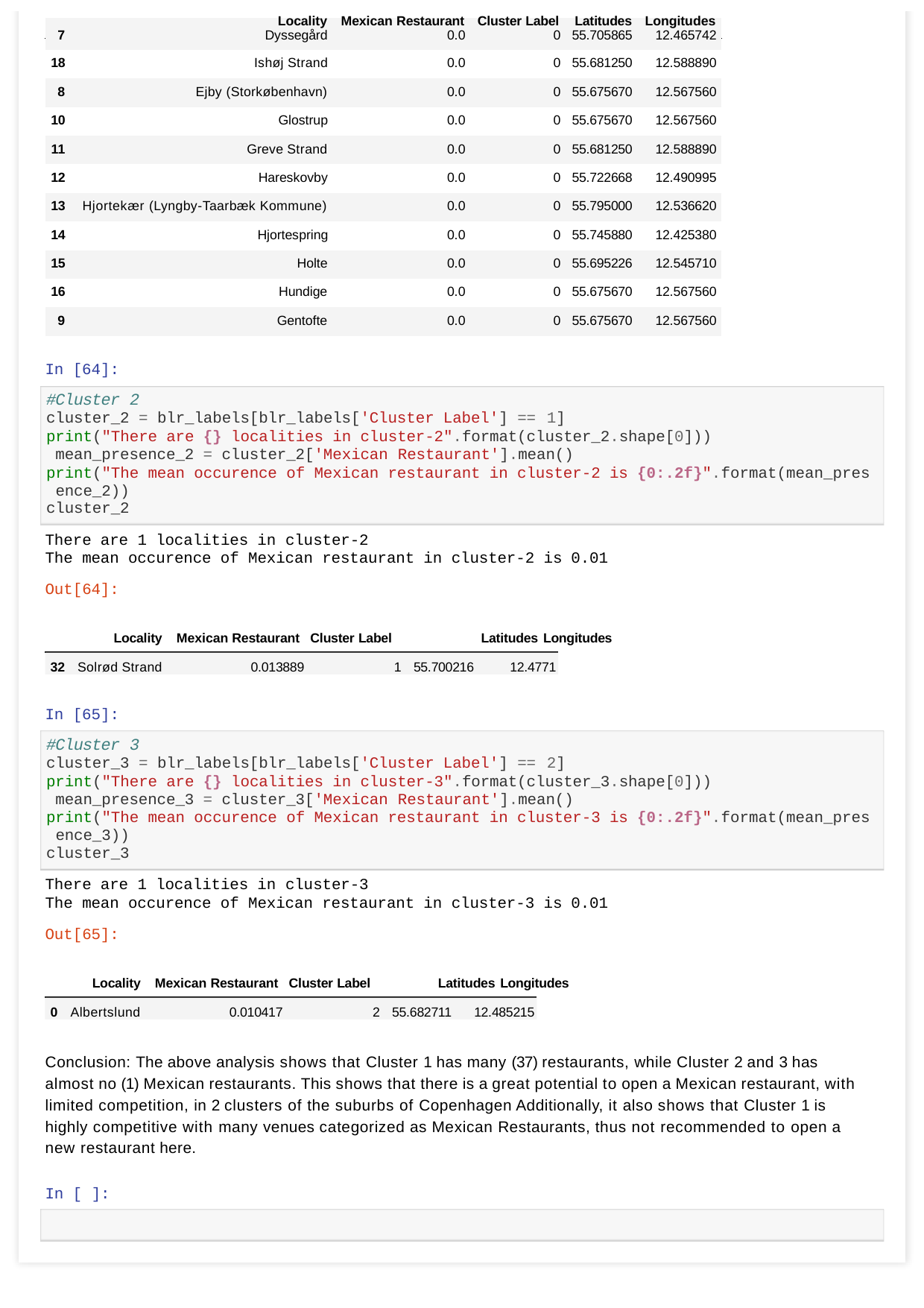

|  | Locality | Mexican Restaurant | Cluster Label | Latitudes | Longitudes |
| --- | --- | --- | --- | --- | --- |
| 7 | Dyssegård | 0.0 | 0 | 55.705865 | 12.465742 |
| 18 | Ishøj Strand | 0.0 | 0 | 55.681250 | 12.588890 |
| 8 | Ejby (Storkøbenhavn) | 0.0 | 0 | 55.675670 | 12.567560 |
| 10 | Glostrup | 0.0 | 0 | 55.675670 | 12.567560 |
| 11 | Greve Strand | 0.0 | 0 | 55.681250 | 12.588890 |
| 12 | Hareskovby | 0.0 | 0 | 55.722668 | 12.490995 |
| 13 | Hjortekær (Lyngby-Taarbæk Kommune) | 0.0 | 0 | 55.795000 | 12.536620 |
| 14 | Hjortespring | 0.0 | 0 | 55.745880 | 12.425380 |
| 15 | Holte | 0.0 | 0 | 55.695226 | 12.545710 |
| 16 | Hundige | 0.0 | 0 | 55.675670 | 12.567560 |
| 9 | Gentofte | 0.0 | 0 | 55.675670 | 12.567560 |

In [64]:
#Cluster 2
cluster_2 = blr_labels[blr_labels['Cluster Label'] == 1]
print("There are {} localities in cluster-2".format(cluster_2.shape[0]))  mean_presence_2 = cluster_2['Mexican Restaurant'].mean()
print("The mean occurence of Mexican restaurant in cluster-2 is {0:.2f}".format(mean_pres  ence_2))
cluster_2
There are 1 localities in cluster-2
The mean occurence of Mexican restaurant in cluster-2 is 0.01
Out[64]:

Locality    Mexican Restaurant  Cluster Label	Latitudes Longitudes

32   Solrød Strand	0.013889	1   55.700216	12.4771
In [65]:
#Cluster 3
cluster_3 = blr_labels[blr_labels['Cluster Label'] == 2]
print("There are {} localities in cluster-3".format(cluster_3.shape[0]))  mean_presence_3 = cluster_3['Mexican Restaurant'].mean()
print("The mean occurence of Mexican restaurant in cluster-3 is {0:.2f}".format(mean_pres  ence_3))
cluster_3
There are 1 localities in cluster-3
The mean occurence of Mexican restaurant in cluster-3 is 0.01
Out[65]:

Locality    Mexican Restaurant  Cluster Label	Latitudes Longitudes

0   Albertslund	0.010417	2   55.682711	12.485215
Conclusion: The above analysis shows that Cluster 1 has many (37) restaurants, while Cluster 2 and 3 has  almost no (1) Mexican restaurants. This shows that there is a great potential to open a Mexican restaurant, with  limited competition, in 2 clusters of the suburbs of Copenhagen Additionally, it also shows that Cluster 1 is  highly competitive with many venues categorized as Mexican Restaurants, thus not recommended to open a  new restaurant here.

In [ ]: